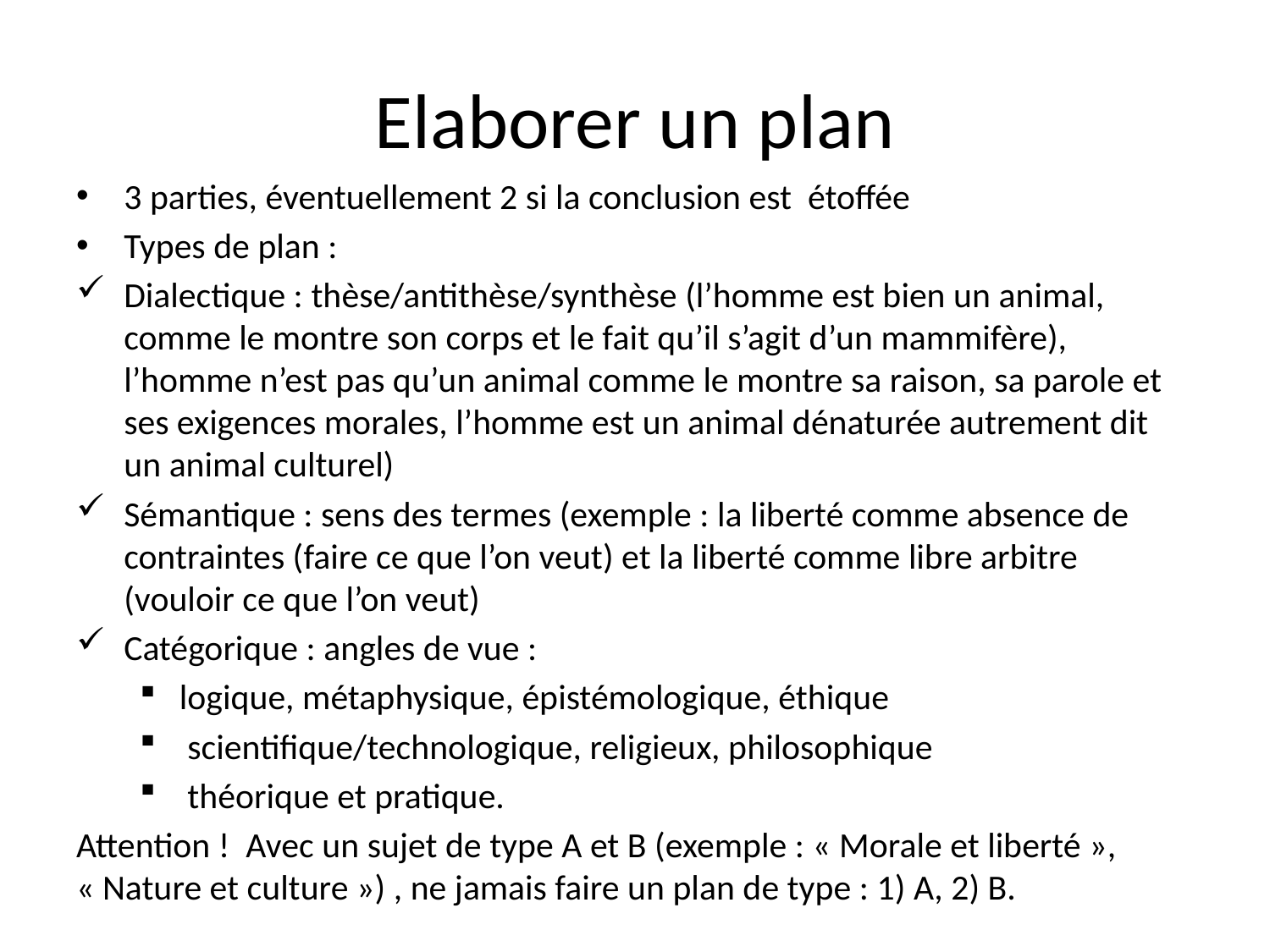

# Elaborer un plan
3 parties, éventuellement 2 si la conclusion est  étoffée
Types de plan :
Dialectique : thèse/antithèse/synthèse (l’homme est bien un animal, comme le montre son corps et le fait qu’il s’agit d’un mammifère), l’homme n’est pas qu’un animal comme le montre sa raison, sa parole et ses exigences morales, l’homme est un animal dénaturée autrement dit un animal culturel)
Sémantique : sens des termes (exemple : la liberté comme absence de contraintes (faire ce que l’on veut) et la liberté comme libre arbitre (vouloir ce que l’on veut)
Catégorique : angles de vue :
logique, métaphysique, épistémologique, éthique
 scientifique/technologique, religieux, philosophique
 théorique et pratique.
Attention !  Avec un sujet de type A et B (exemple : « Morale et liberté », « Nature et culture ») , ne jamais faire un plan de type : 1) A, 2) B.